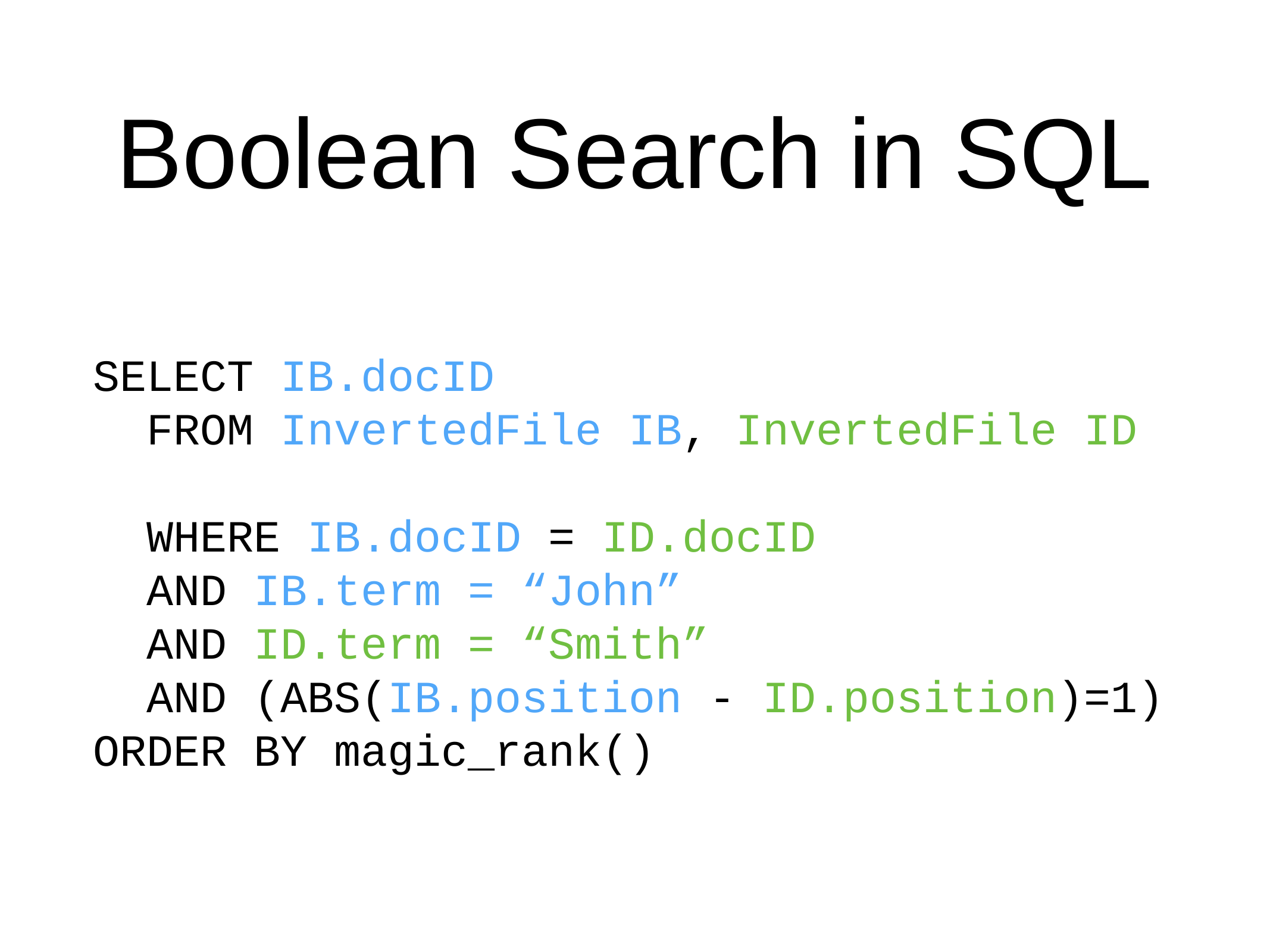

# Boolean Search in SQL
SELECT IB.docID
  FROM InvertedFile IB, InvertedFile ID
  WHERE IB.docID = ID.docID
  AND IB.term = “John”
  AND ID.term = “Smith”
  AND (ABS(IB.position - ID.position)=1)
ORDER BY magic_rank()